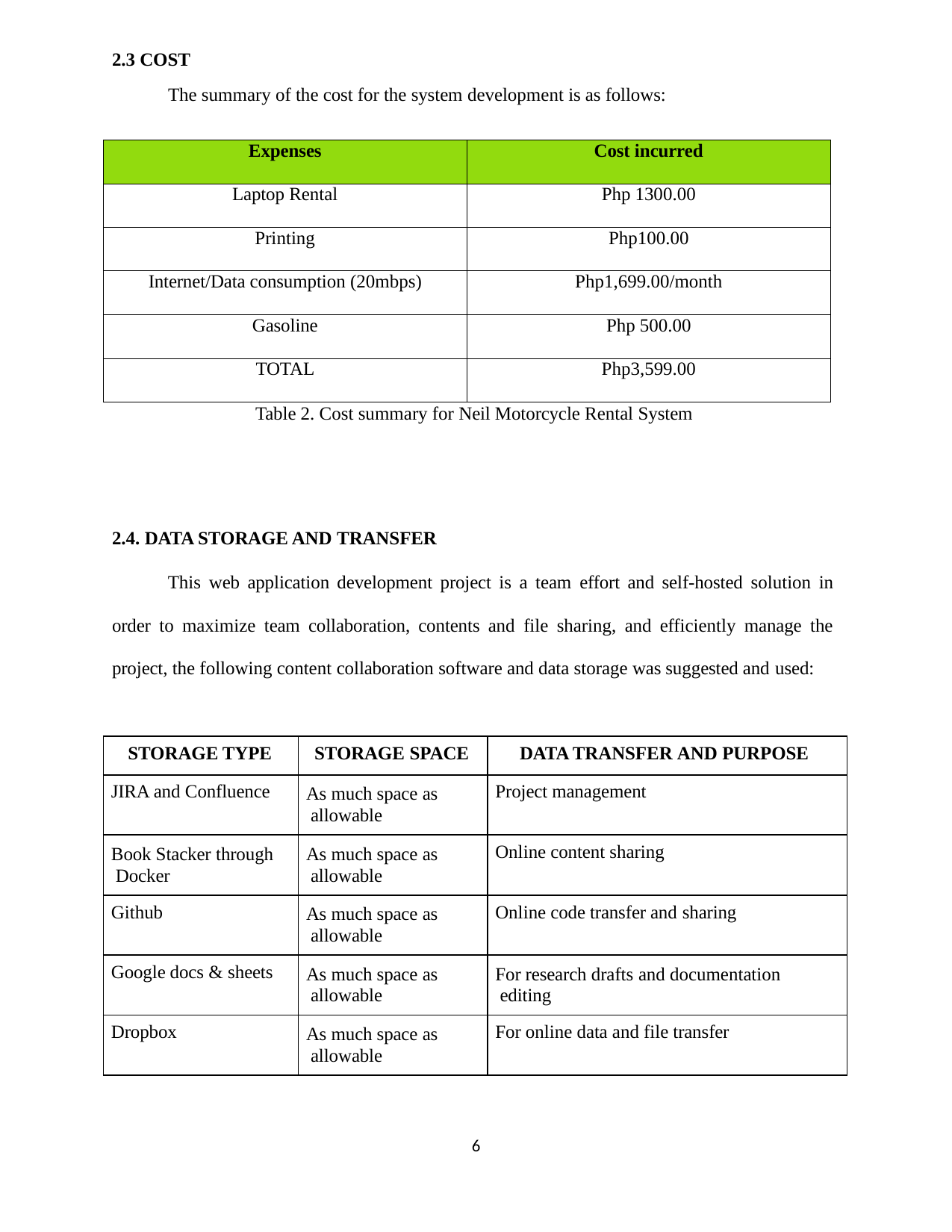

2.3 COST
The summary of the cost for the system development is as follows:
| Expenses | Cost incurred |
| --- | --- |
| Laptop Rental | Php 1300.00 |
| Printing | Php100.00 |
| Internet/Data consumption (20mbps) | Php1,699.00/month |
| Gasoline | Php 500.00 |
| TOTAL | Php3,599.00 |
Table 2. Cost summary for Neil Motorcycle Rental System
2.4. DATA STORAGE AND TRANSFER
This web application development project is a team effort and self-hosted solution in  order to maximize team collaboration, contents and file sharing, and efficiently manage the  project, the following content collaboration software and data storage was suggested and used:
| STORAGE TYPE | STORAGE SPACE | DATA TRANSFER AND PURPOSE |
| --- | --- | --- |
| JIRA and Confluence | As much space as allowable | Project management |
| Book Stacker through Docker | As much space as allowable | Online content sharing |
| Github | As much space as allowable | Online code transfer and sharing |
| Google docs & sheets | As much space as allowable | For research drafts and documentation editing |
| Dropbox | As much space as allowable | For online data and file transfer |
6